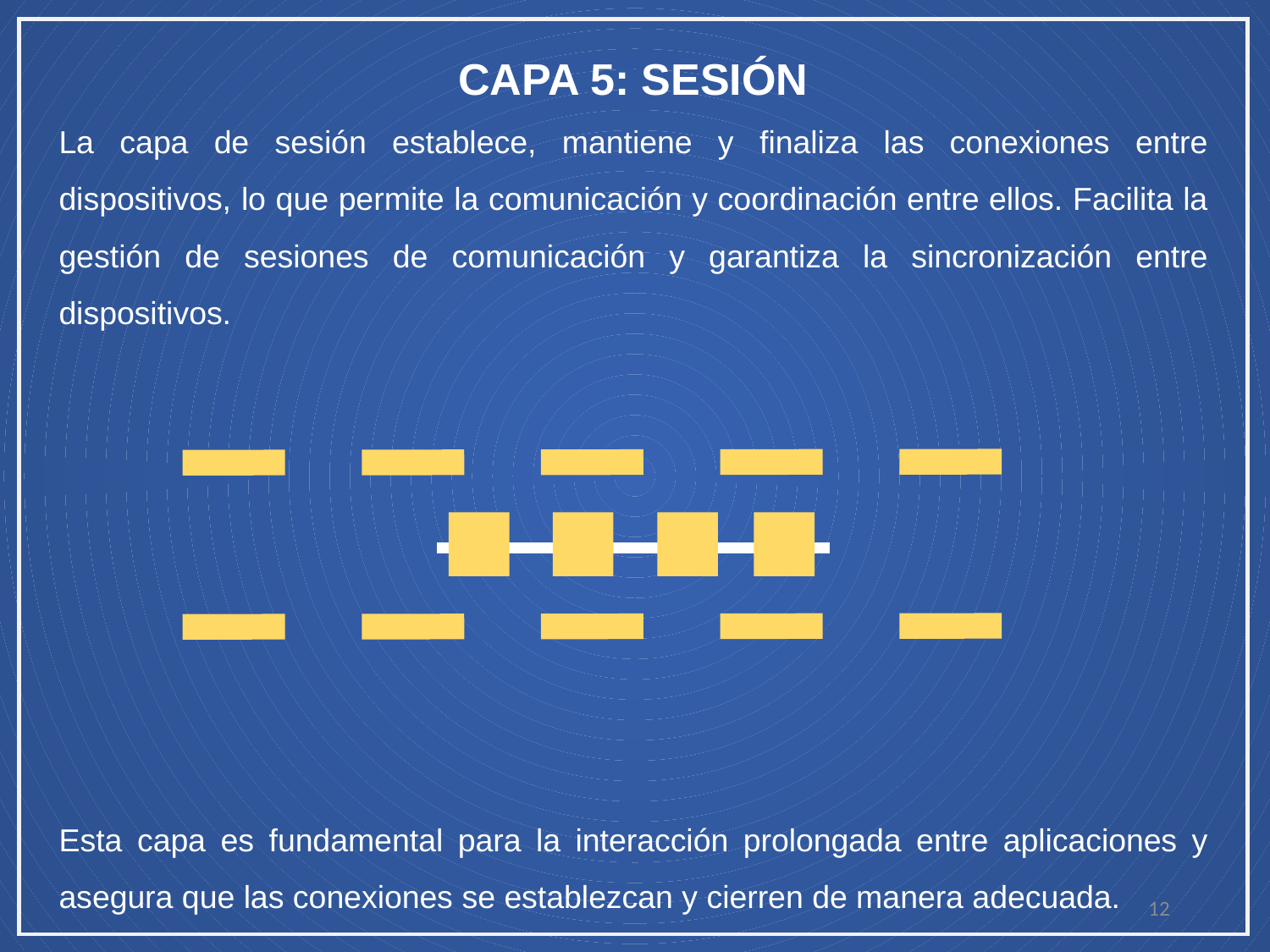

CAPA 5: SESIÓN
La capa de sesión establece, mantiene y finaliza las conexiones entre dispositivos, lo que permite la comunicación y coordinación entre ellos. Facilita la gestión de sesiones de comunicación y garantiza la sincronización entre dispositivos.

Esta capa es fundamental para la interacción prolongada entre aplicaciones y asegura que las conexiones se establezcan y cierren de manera adecuada.
12